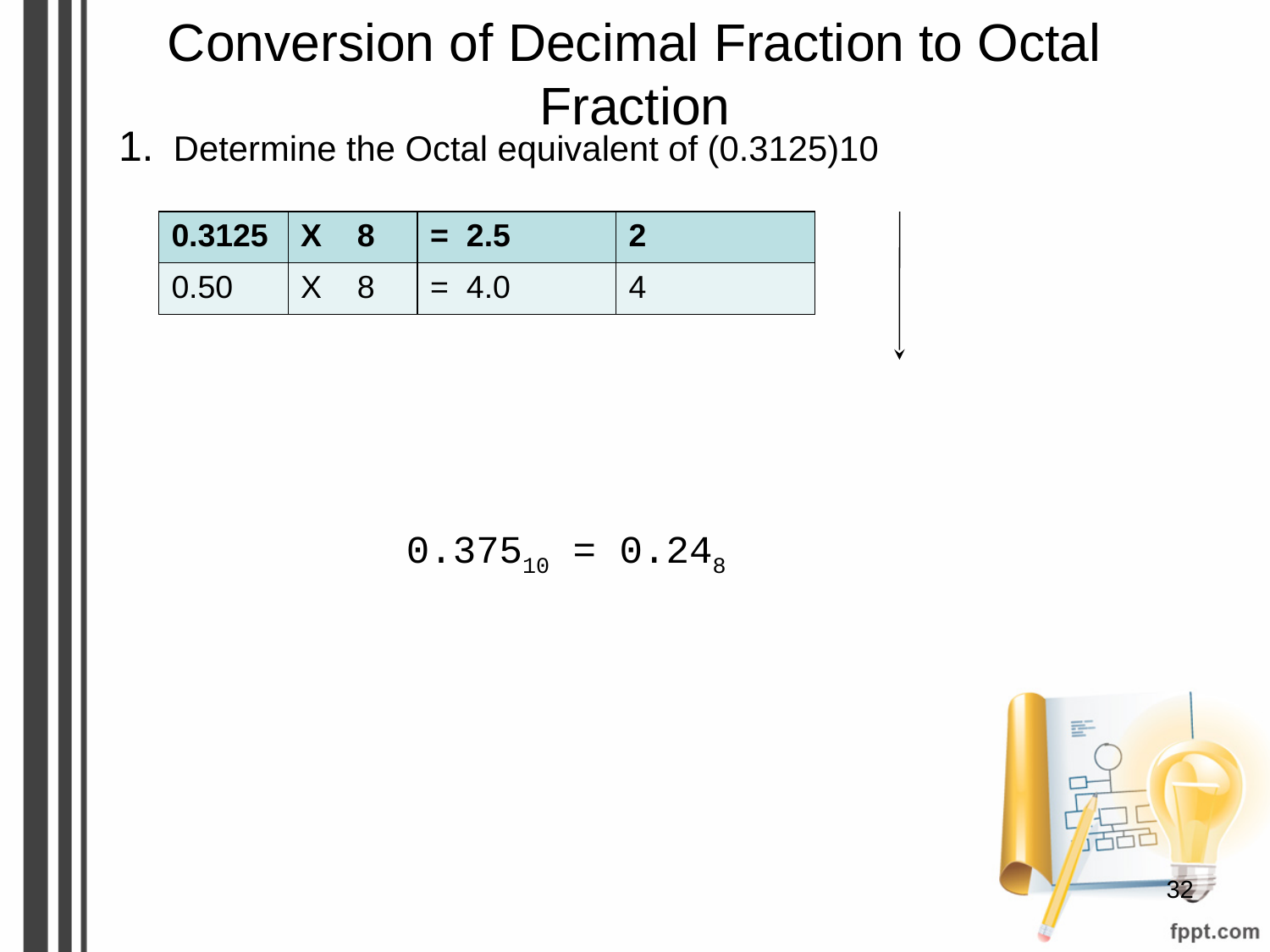

# Conversion of Decimal Fraction to Octal Fraction
1. Determine the Octal equivalent of (0.3125)10
| 0.3125 | X 8 | = 2.5 | 2 |
| --- | --- | --- | --- |
| 0.50 | X 8 | = 4.0 | 4 |
0.37510 = 0.248
32